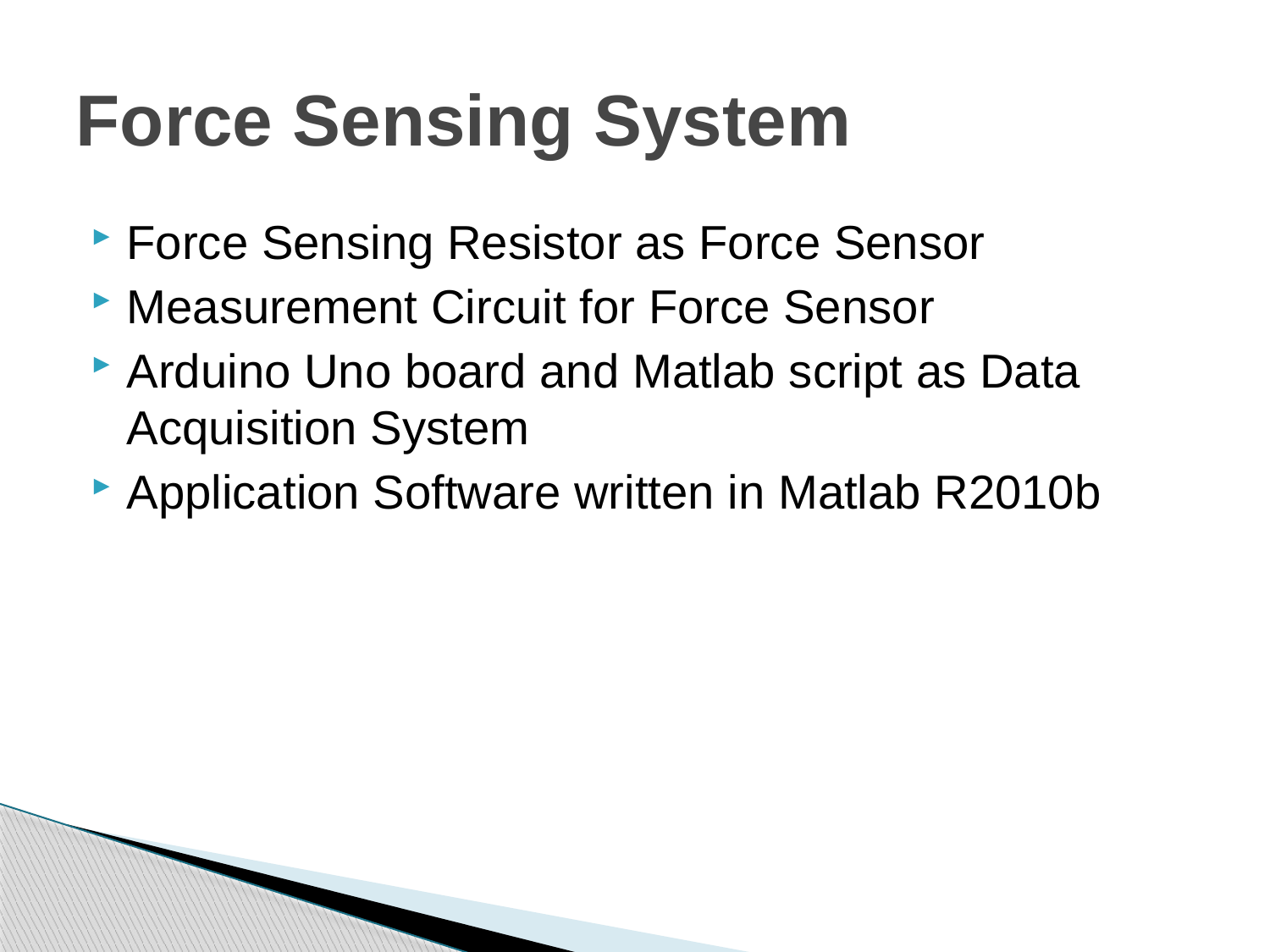

# Force Sensing System
Force Sensing Resistor as Force Sensor
Measurement Circuit for Force Sensor
Arduino Uno board and Matlab script as Data Acquisition System
Application Software written in Matlab R2010b